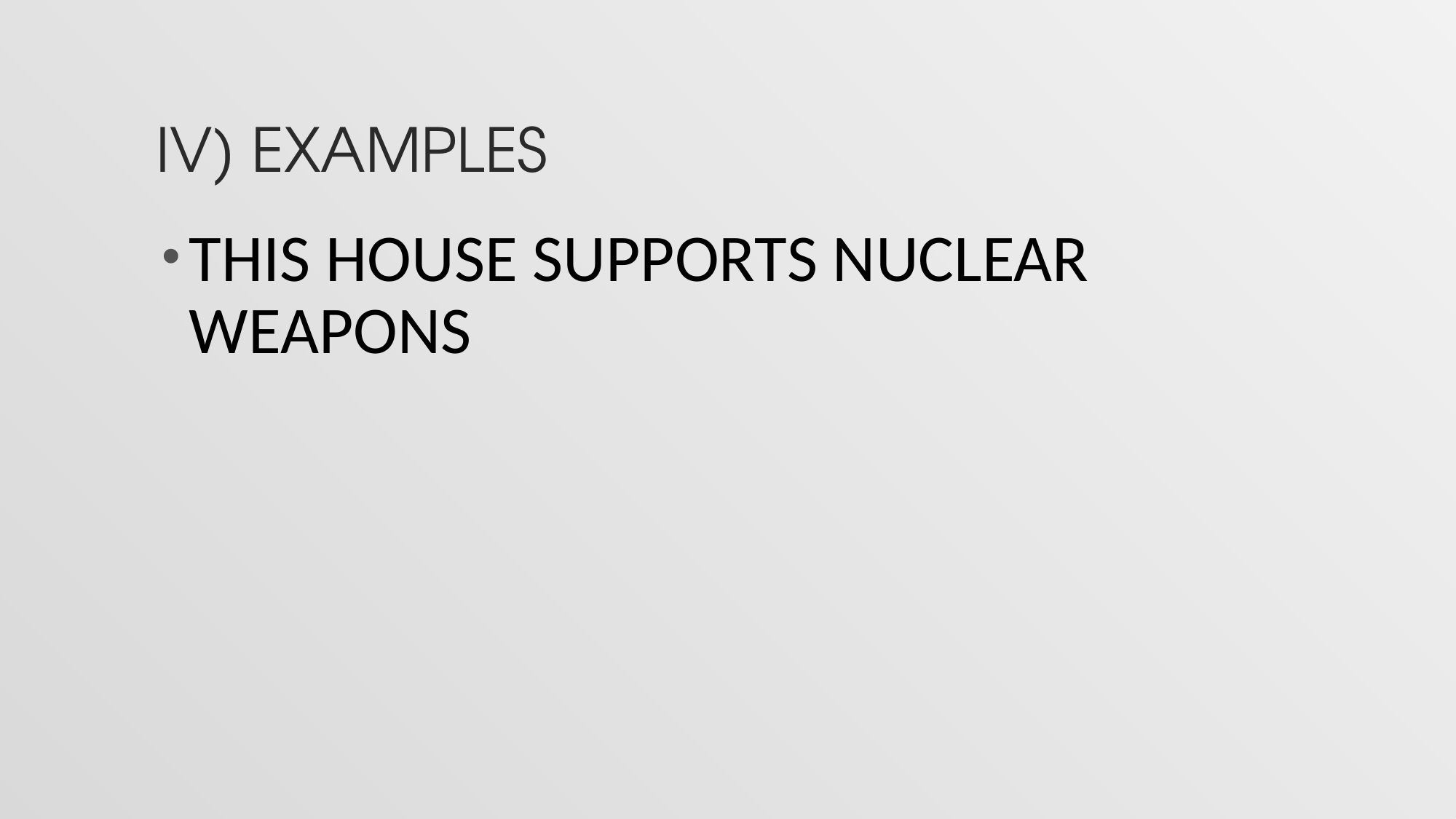

# IV) Examples
THIS HOUSE SUPPORTS NUCLEAR WEAPONS